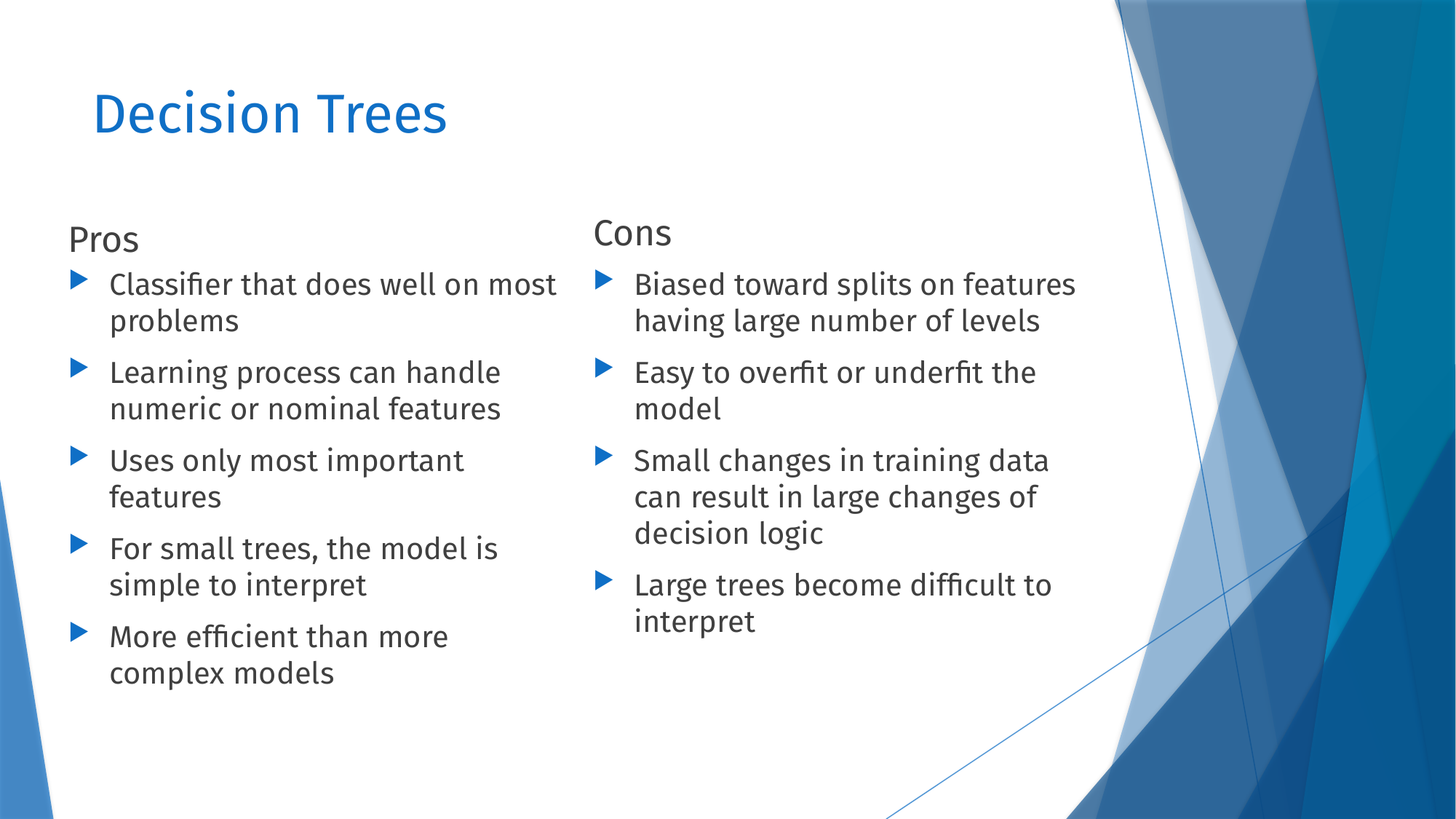

# Decision Trees
Cons
Pros
Classifier that does well on most problems
Learning process can handle numeric or nominal features
Uses only most important features
For small trees, the model is simple to interpret
More efficient than more complex models
Biased toward splits on features having large number of levels
Easy to overfit or underfit the model
Small changes in training data can result in large changes of decision logic
Large trees become difficult to interpret